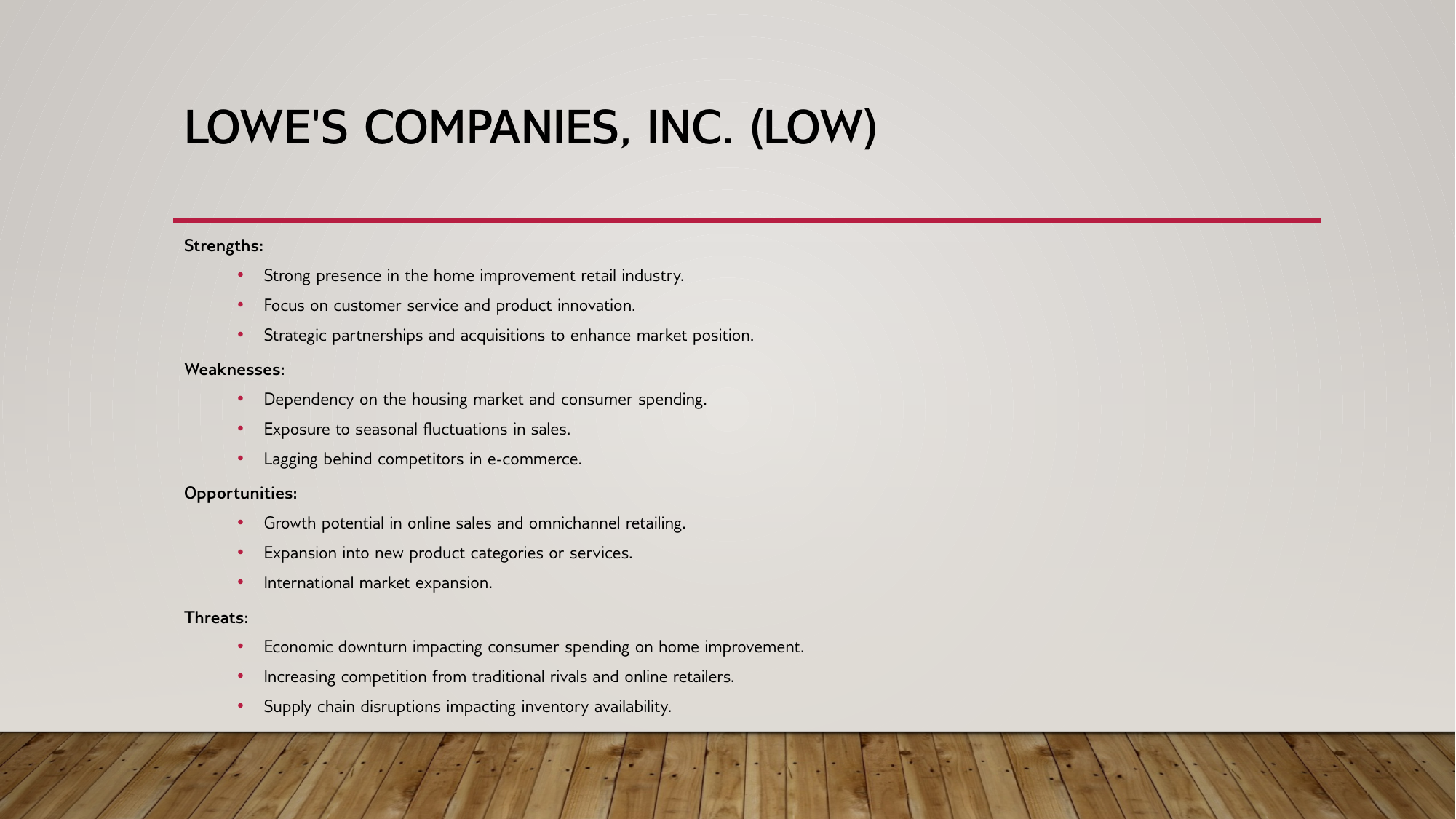

# Lowe's Companies, Inc. (LOW)
Strengths:
Strong presence in the home improvement retail industry.
Focus on customer service and product innovation.
Strategic partnerships and acquisitions to enhance market position.
Weaknesses:
Dependency on the housing market and consumer spending.
Exposure to seasonal fluctuations in sales.
Lagging behind competitors in e-commerce.
Opportunities:
Growth potential in online sales and omnichannel retailing.
Expansion into new product categories or services.
International market expansion.
Threats:
Economic downturn impacting consumer spending on home improvement.
Increasing competition from traditional rivals and online retailers.
Supply chain disruptions impacting inventory availability.